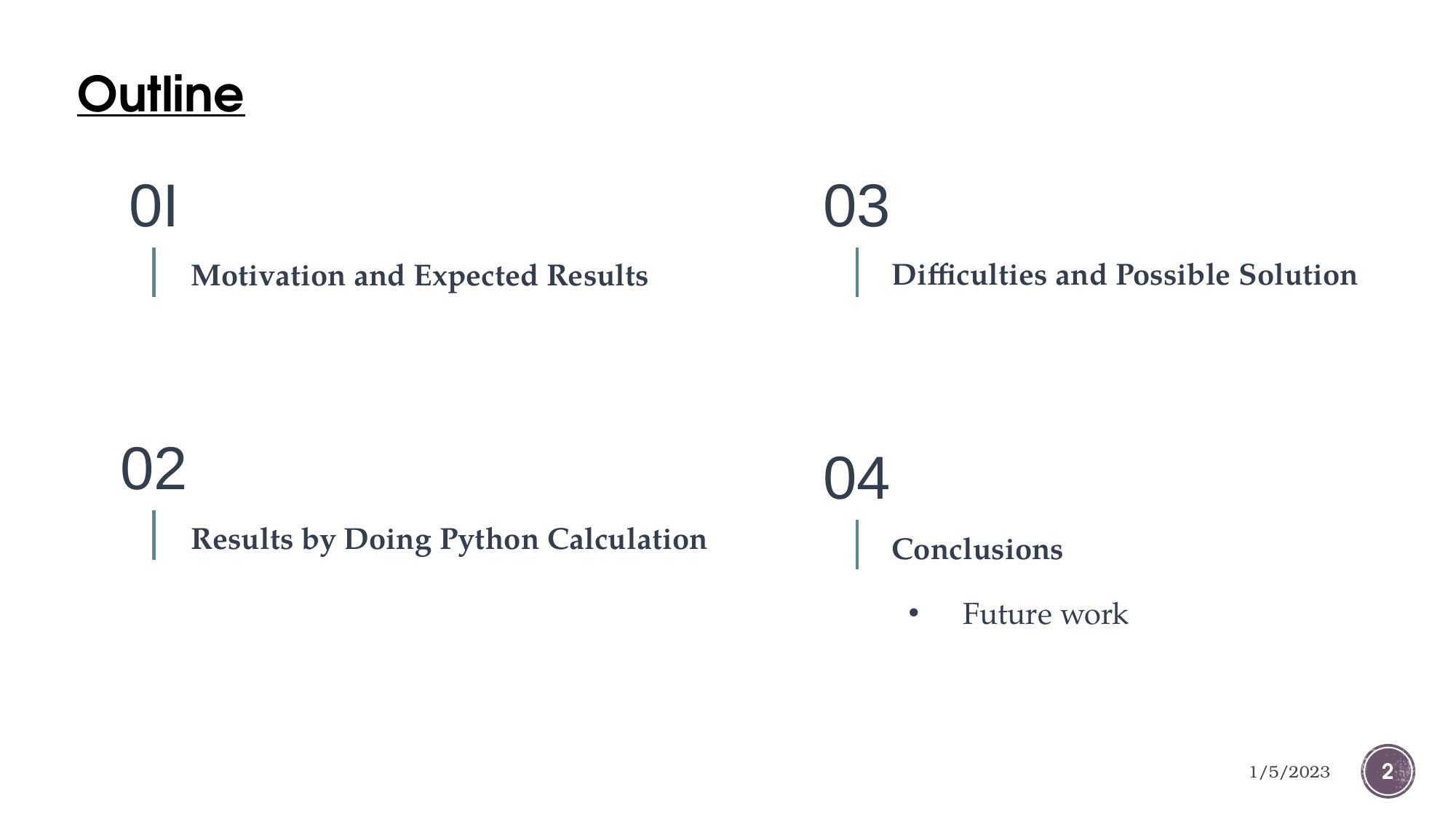

# Outline
0I
03
Difficulties and Possible Solution
Motivation and Expected Results
02
04
Results by Doing Python Calculation
Conclusions
Future work
1/5/2023
2